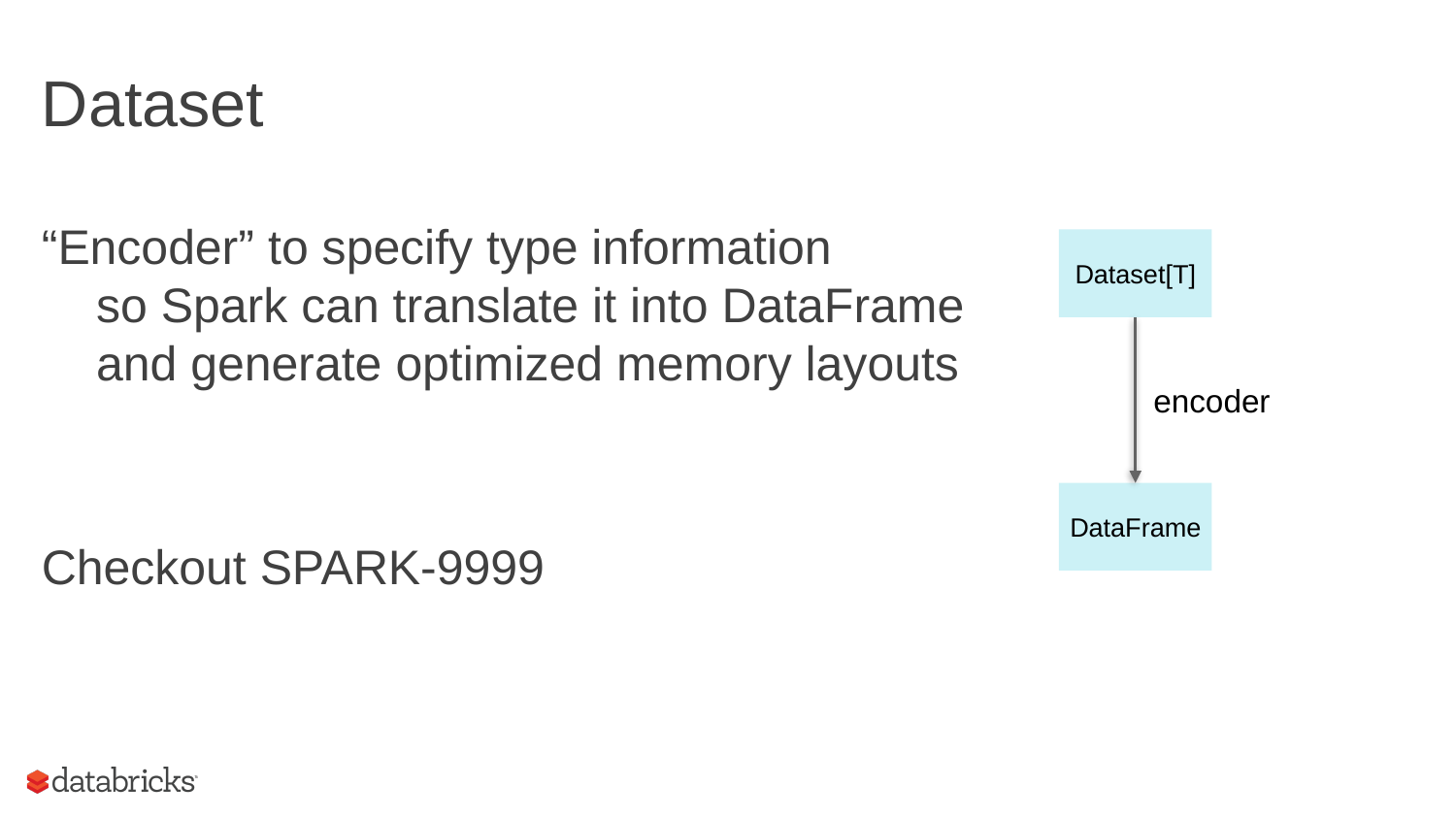

# Dataset
“Encoder” to specify type information
so Spark can translate it into DataFrame
and generate optimized memory layouts

Checkout SPARK-9999
Dataset[T]
encoder
DataFrame